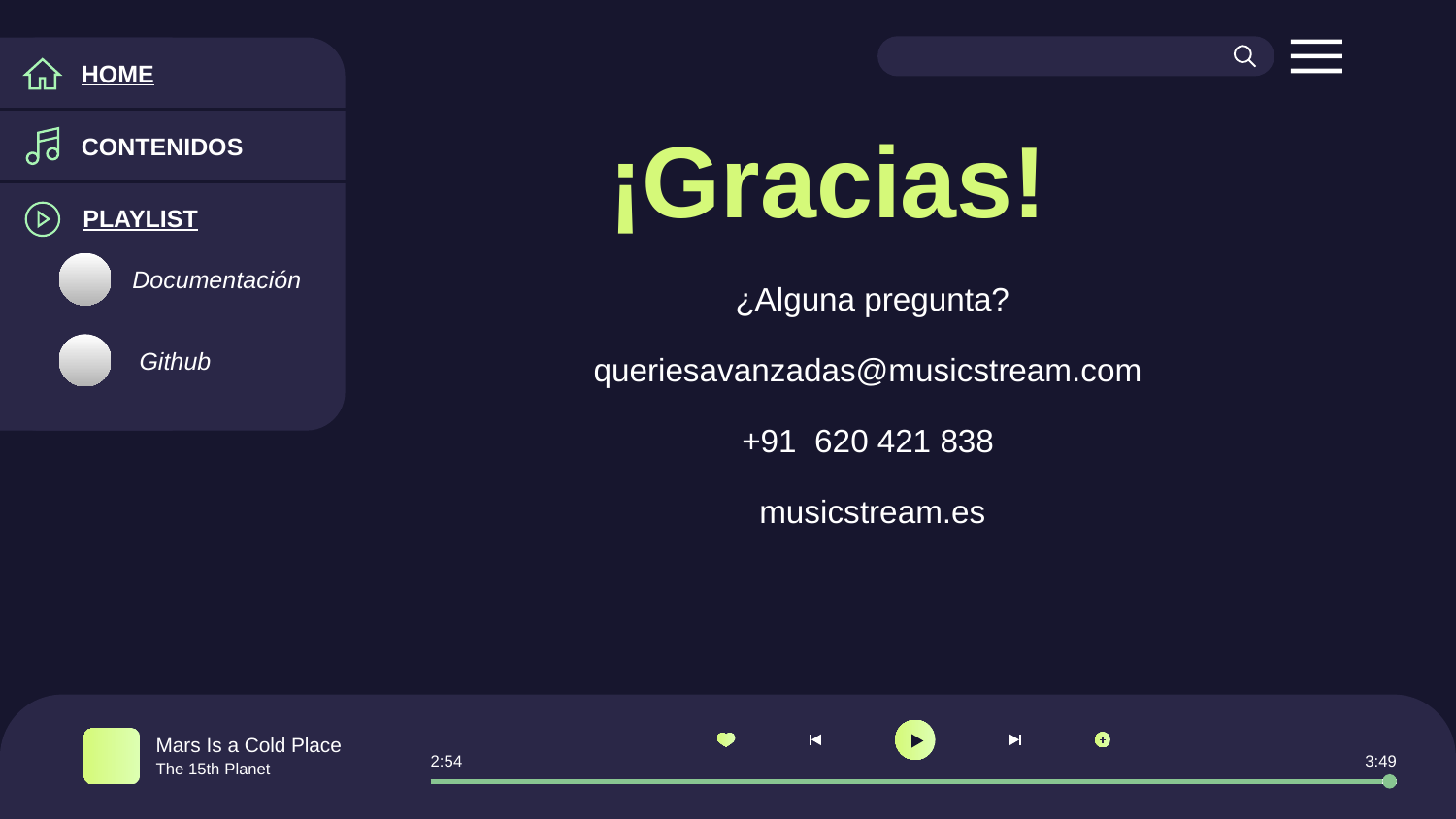

HOME

# ¡Gracias!
CONTENIDOS

PLAYLIST

Documentación

¿Alguna pregunta?
queriesavanzadas@musicstream.com
+91  620 421 838
musicstream.es
Github